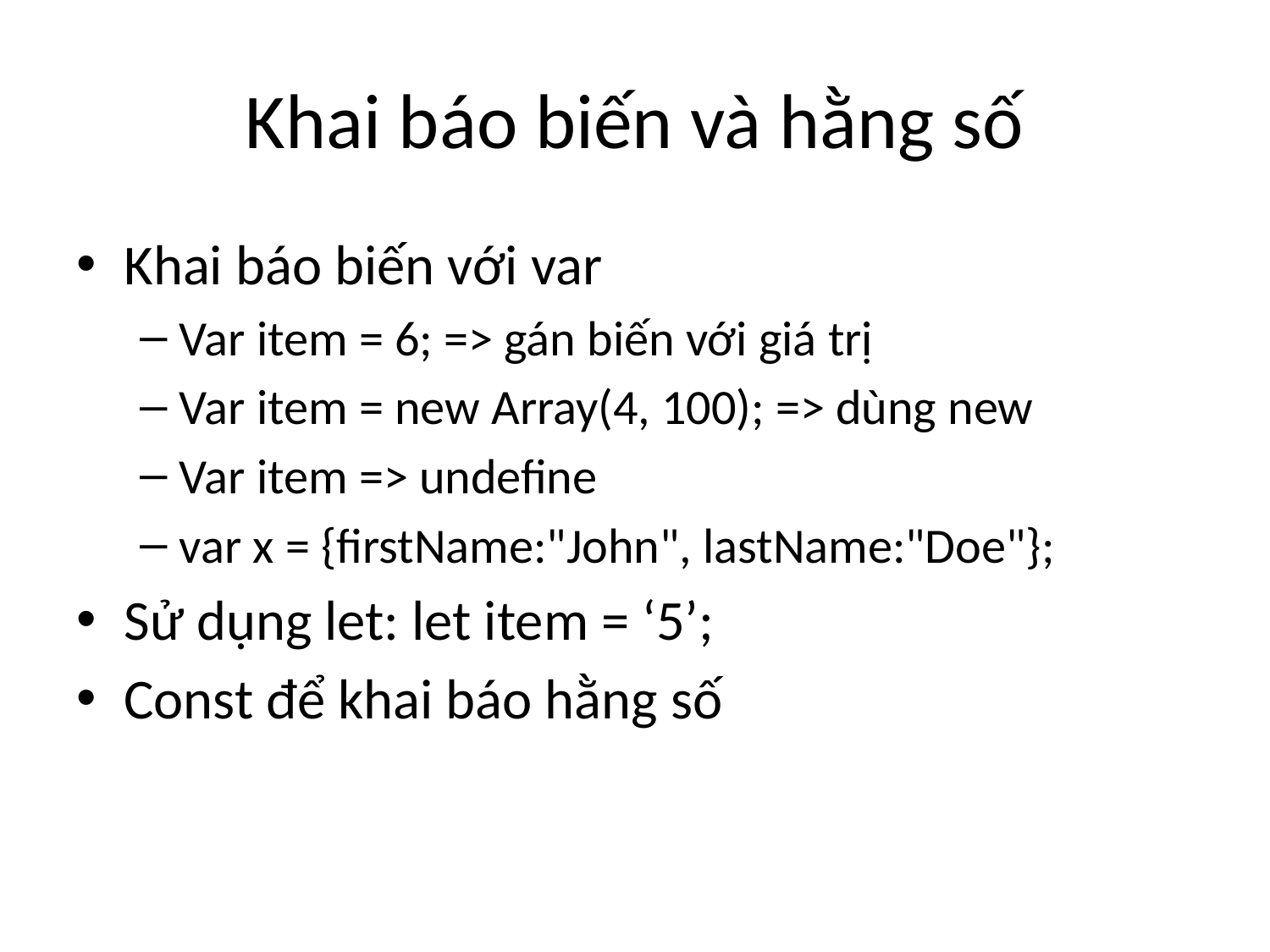

# Khai báo biến và hằng số
Khai báo biến với var
Var item = 6; => gán biến với giá trị
Var item = new Array(4, 100); => dùng new
Var item => undefine
var x = {firstName:"John", lastName:"Doe"};
Sử dụng let: let item = ‘5’;
Const để khai báo hằng số